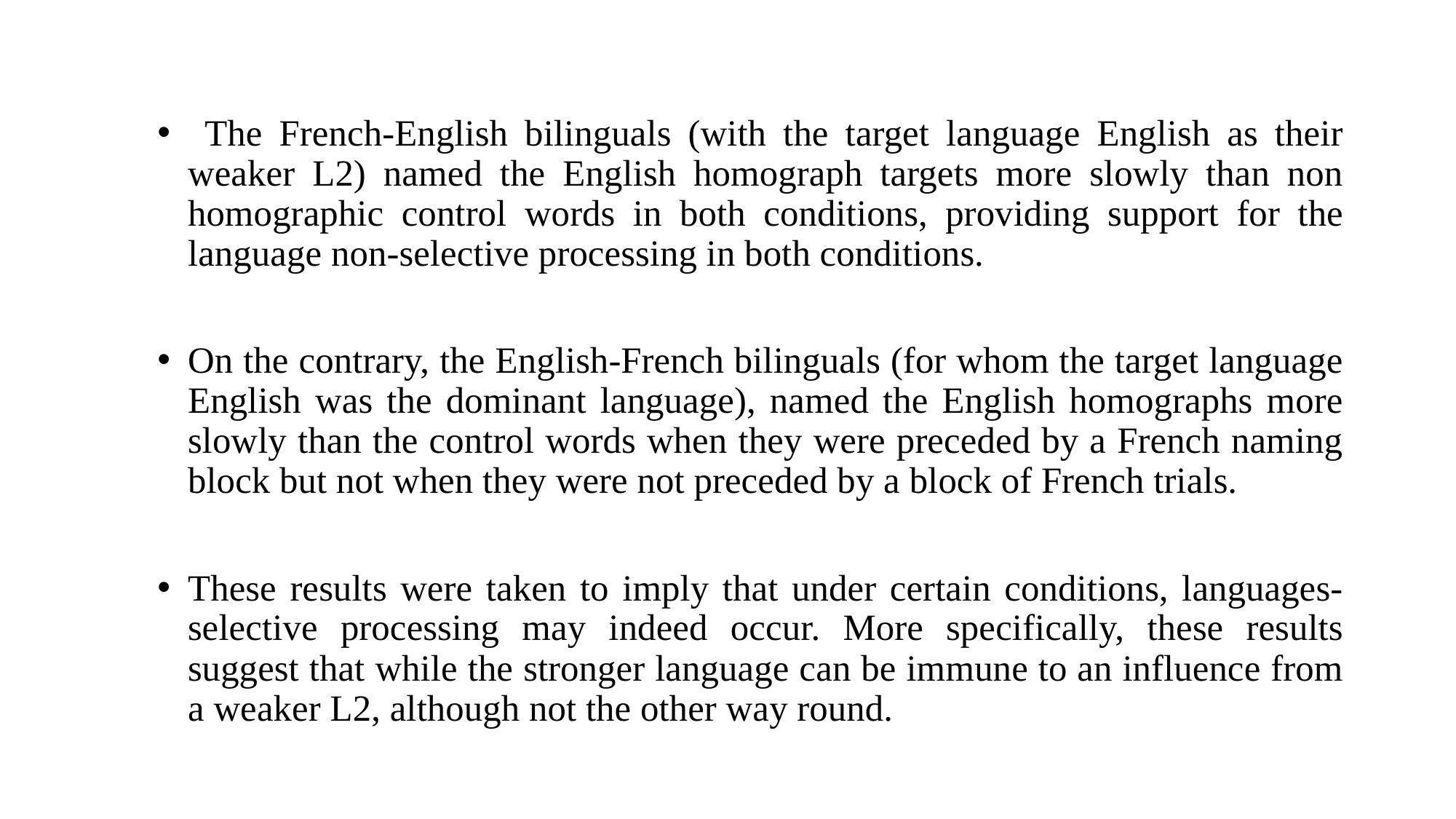

The French-English bilinguals (with the target language English as their weaker L2) named the English homograph targets more slowly than non homographic control words in both conditions, providing support for the language non-selective processing in both conditions.

On the contrary, the English-French bilinguals (for whom the target language English was the dominant language), named the English homographs more slowly than the control words when they were preceded by a French naming block but not when they were not preceded by a block of French trials.

These results were taken to imply that under certain conditions, languages-selective processing may indeed occur. More specifically, these results suggest that while the stronger language can be immune to an influence from a weaker L2, although not the other way round.